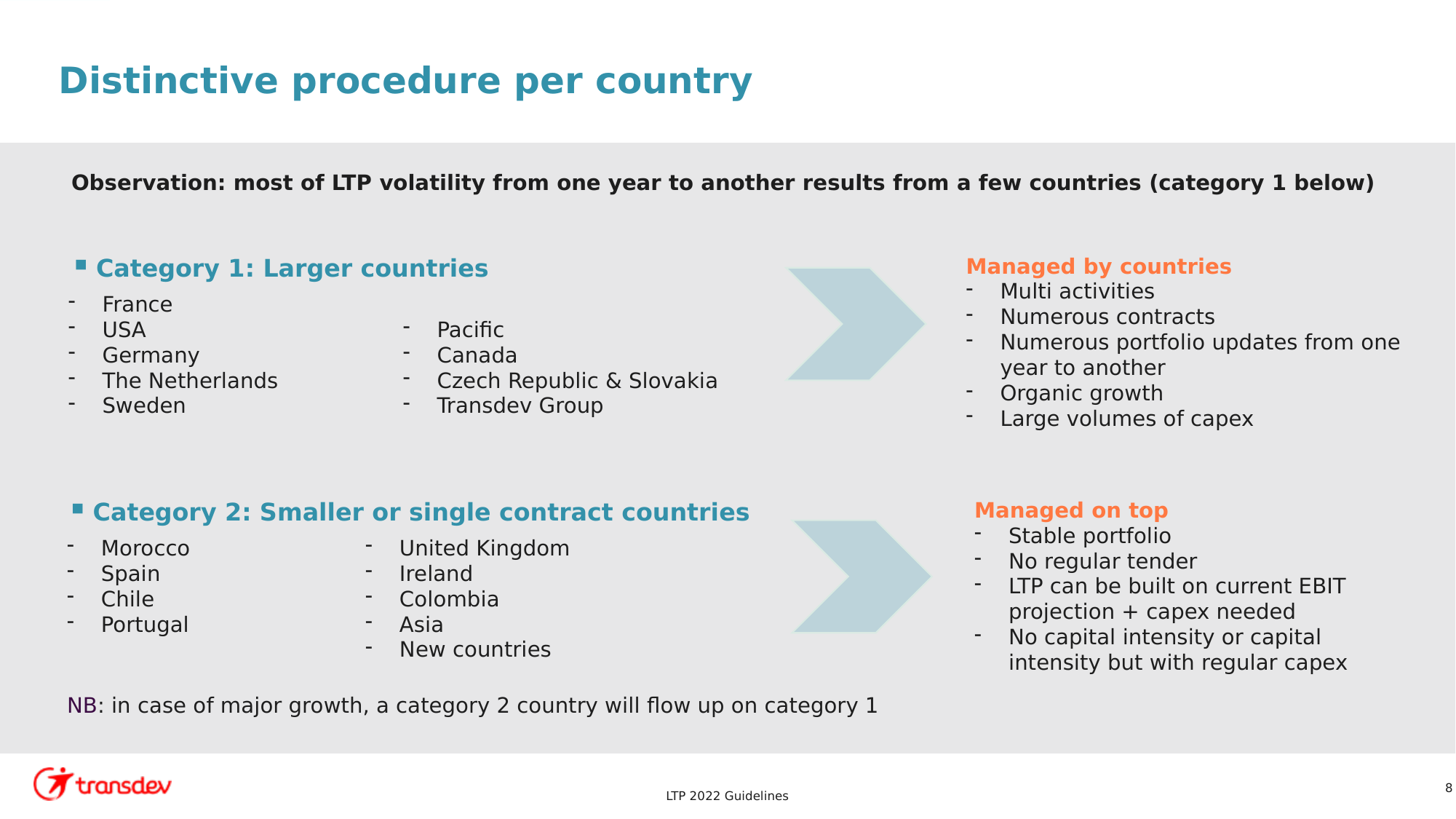

# Distinctive procedure per country
Observation: most of LTP volatility from one year to another results from a few countries (category 1 below)

Category 1: Larger countries
Managed by countries
Multi activities
Numerous contracts
Numerous portfolio updates from one year to another
Organic growth
Large volumes of capex

France
USA
Germany
The Netherlands
Sweden

Pacific
Canada
Czech Republic & Slovakia
Transdev Group

Category 2: Smaller or single contract countries

Managed on top
Stable portfolio
No regular tender
LTP can be built on current EBIT projection + capex needed
No capital intensity or capital intensity but with regular capex

Morocco
Spain
Chile
Portugal

United Kingdom
Ireland
Colombia
Asia
New countries

NB: in case of major growth, a category 2 country will flow up on category 1
LTP 2022 Guidelines